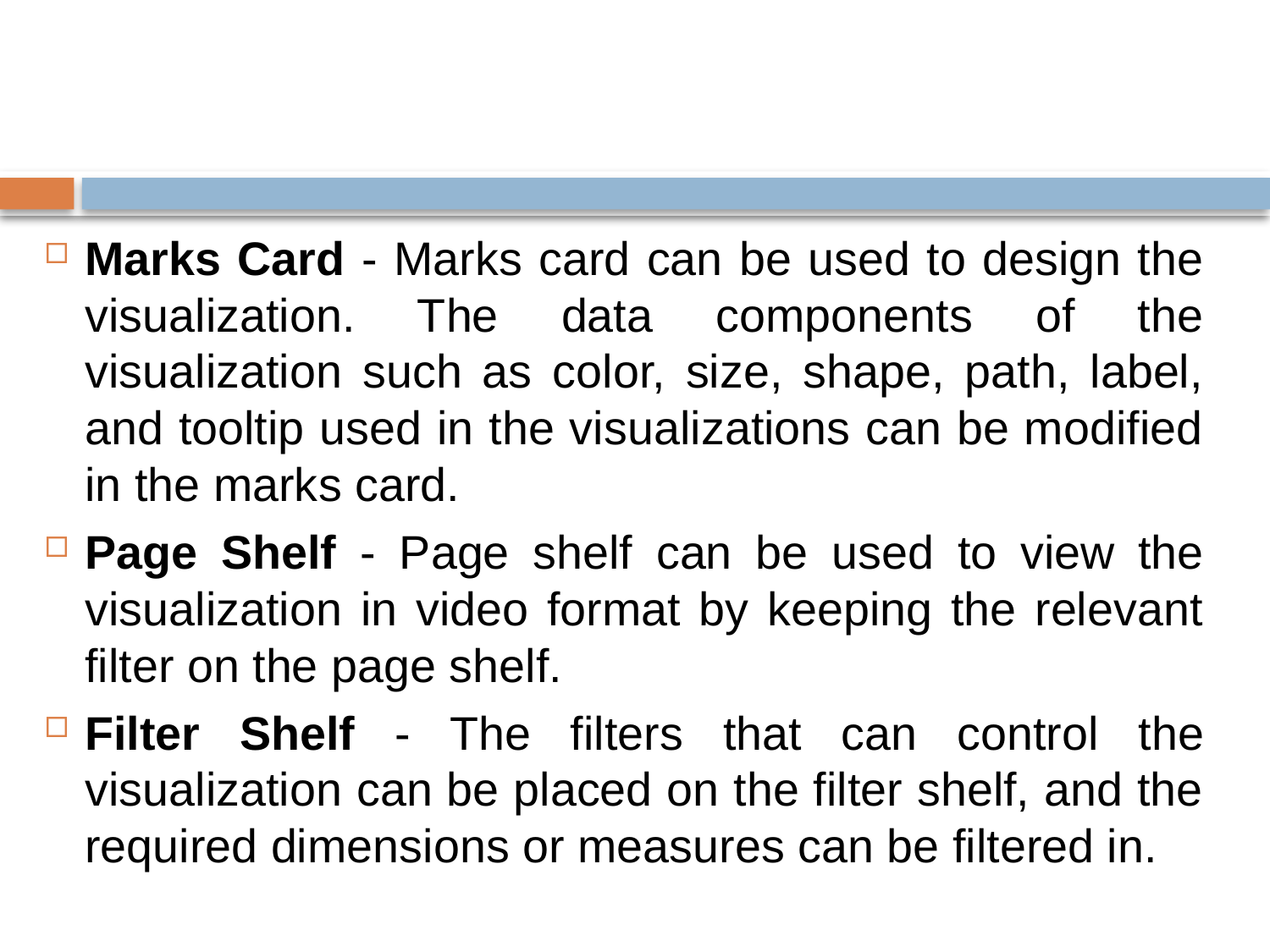

#
Marks Card - Marks card can be used to design the visualization. The data components of the visualization such as color, size, shape, path, label, and tooltip used in the visualizations can be modified in the marks card.
Page Shelf - Page shelf can be used to view the visualization in video format by keeping the relevant filter on the page shelf.
Filter Shelf - The filters that can control the visualization can be placed on the filter shelf, and the required dimensions or measures can be filtered in.